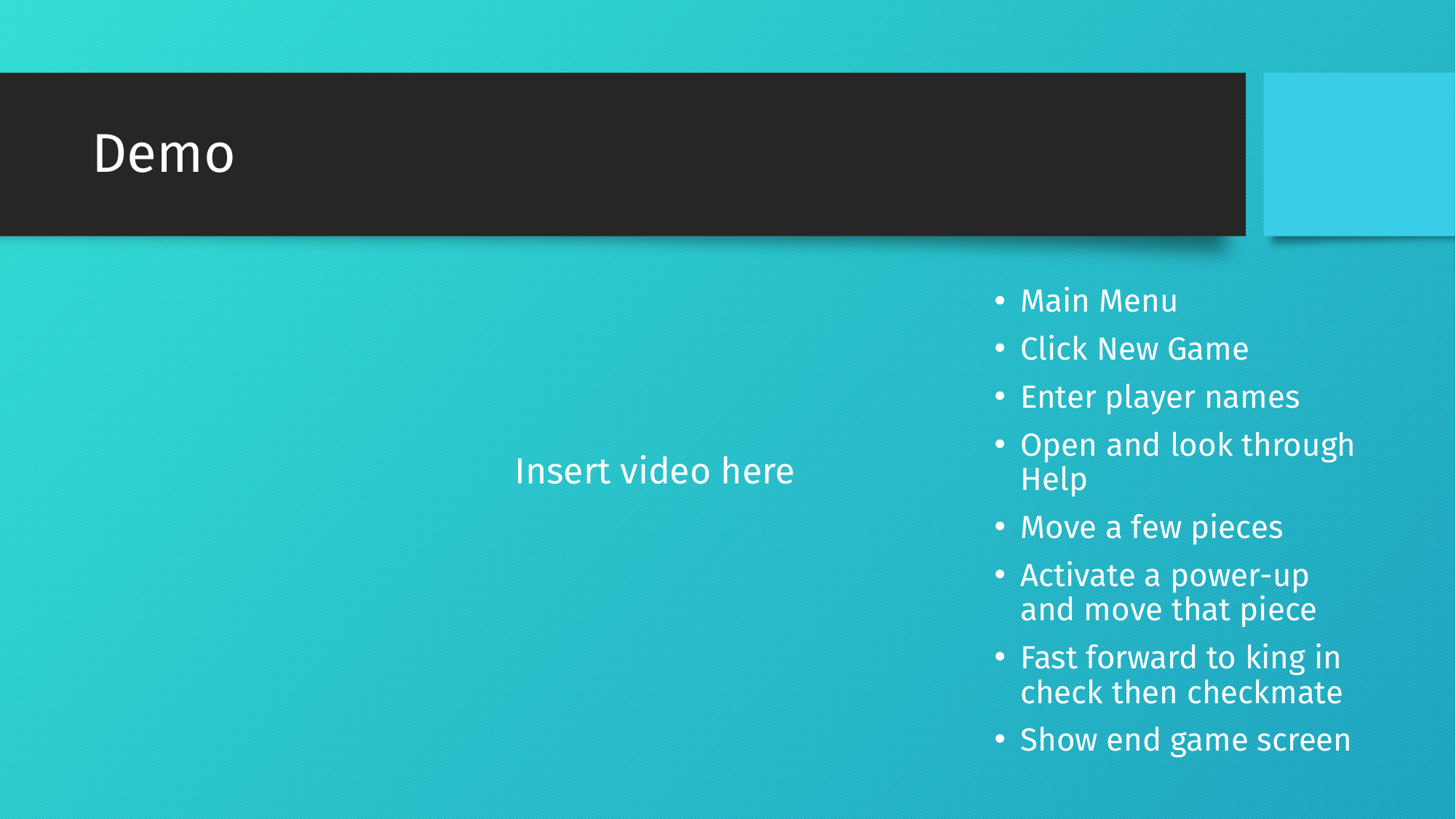

# Demo
Main Menu
Click New Game
Enter player names
Open and look through Help
Move a few pieces
Activate a power-up and move that piece
Fast forward to king in check then checkmate
Show end game screen

Insert video here